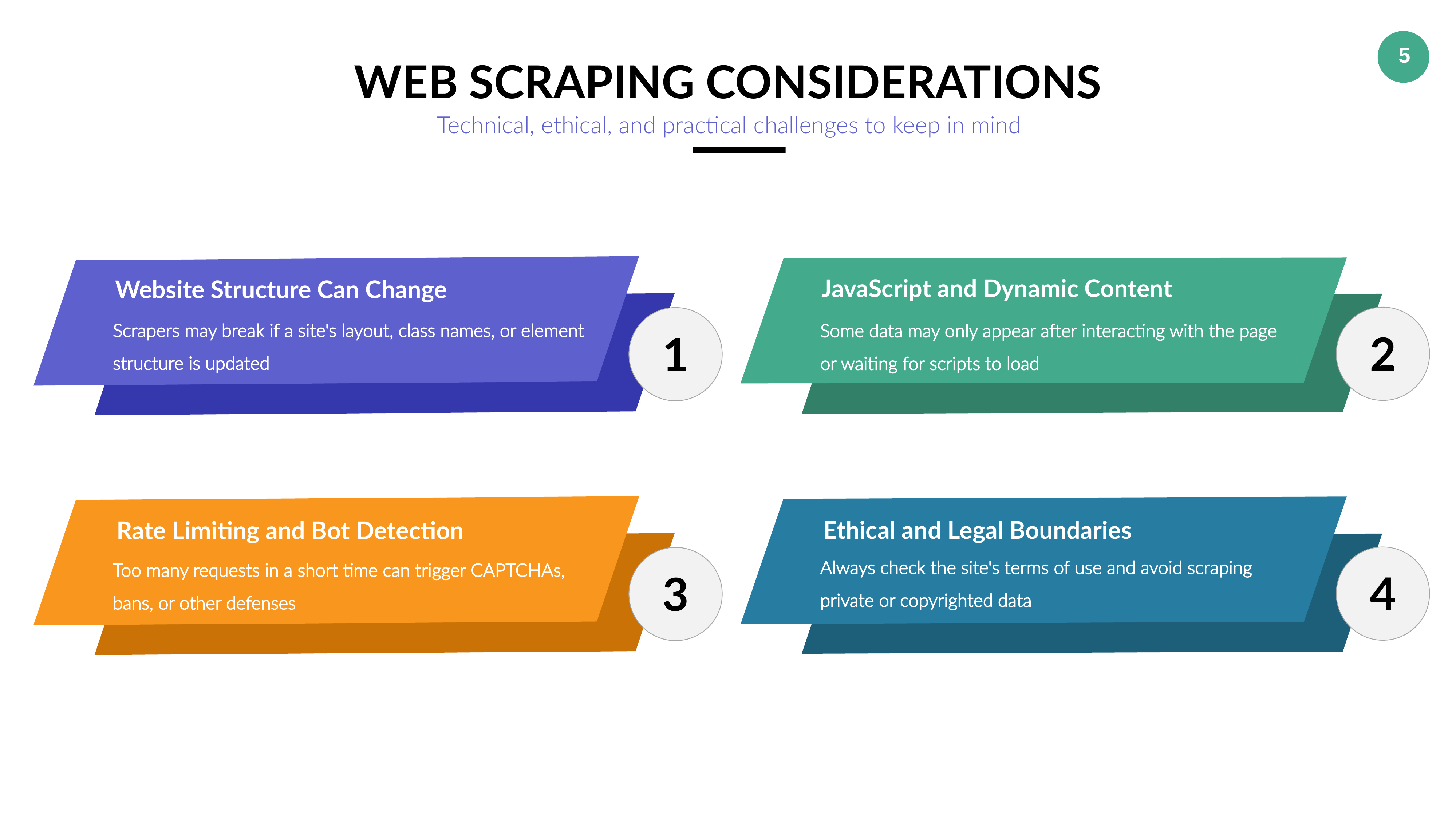

WEB SCRAPING CONSIDERATIONS
Technical, ethical, and practical challenges to keep in mind

JavaScript and Dynamic Content
Some data may only appear after interacting with the page or waiting for scripts to load
2

Website Structure Can Change
Scrapers may break if a site's layout, class names, or element structure is updated
1

Ethical and Legal Boundaries
Always check the site's terms of use and avoid scraping private or copyrighted data
4

Rate Limiting and Bot Detection
Too many requests in a short time can trigger CAPTCHAs, bans, or other defenses
3